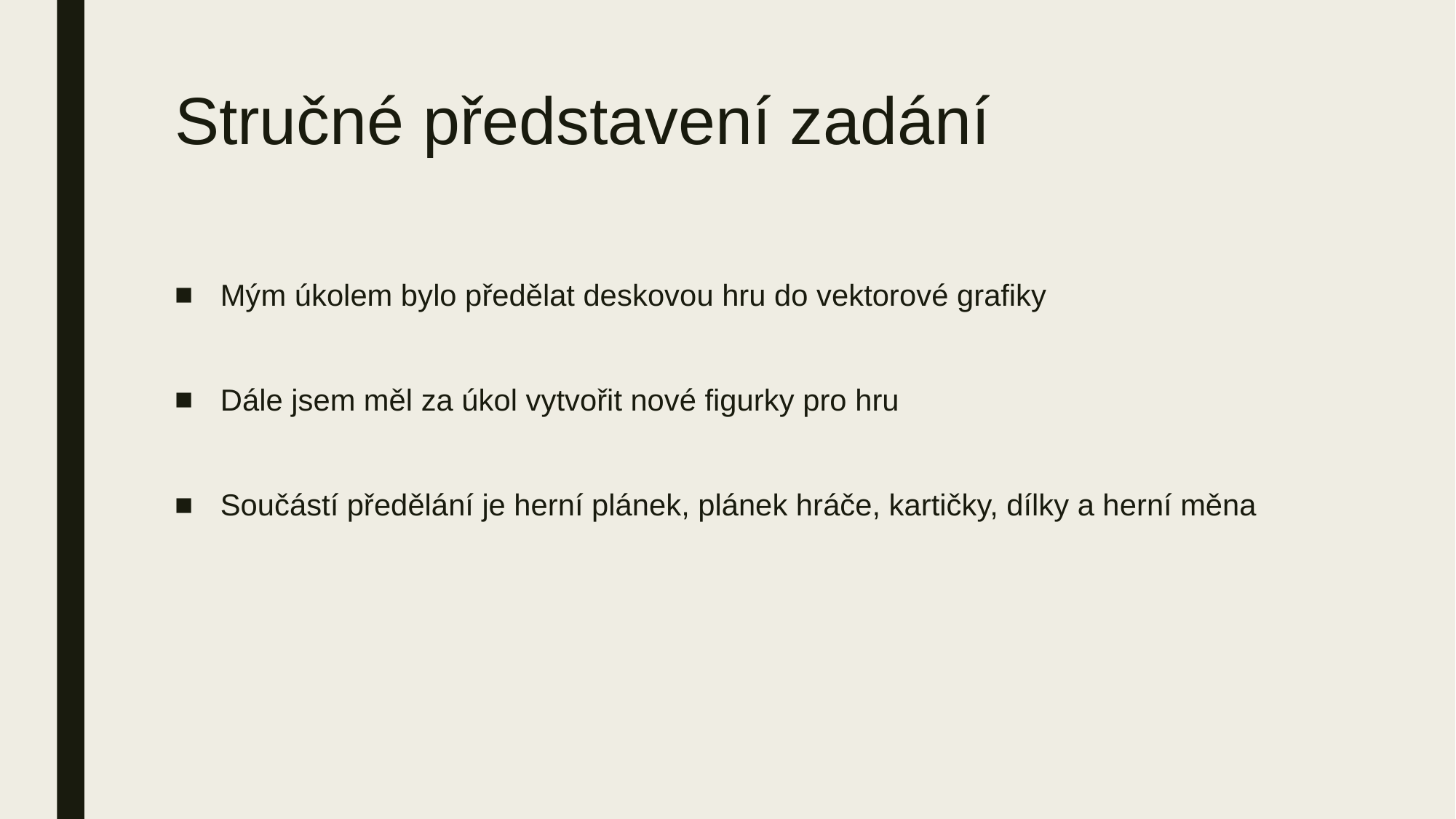

# Stručné představení zadání
Mým úkolem bylo předělat deskovou hru do vektorové grafiky

Dále jsem měl za úkol vytvořit nové figurky pro hru

Součástí předělání je herní plánek, plánek hráče, kartičky, dílky a herní měna